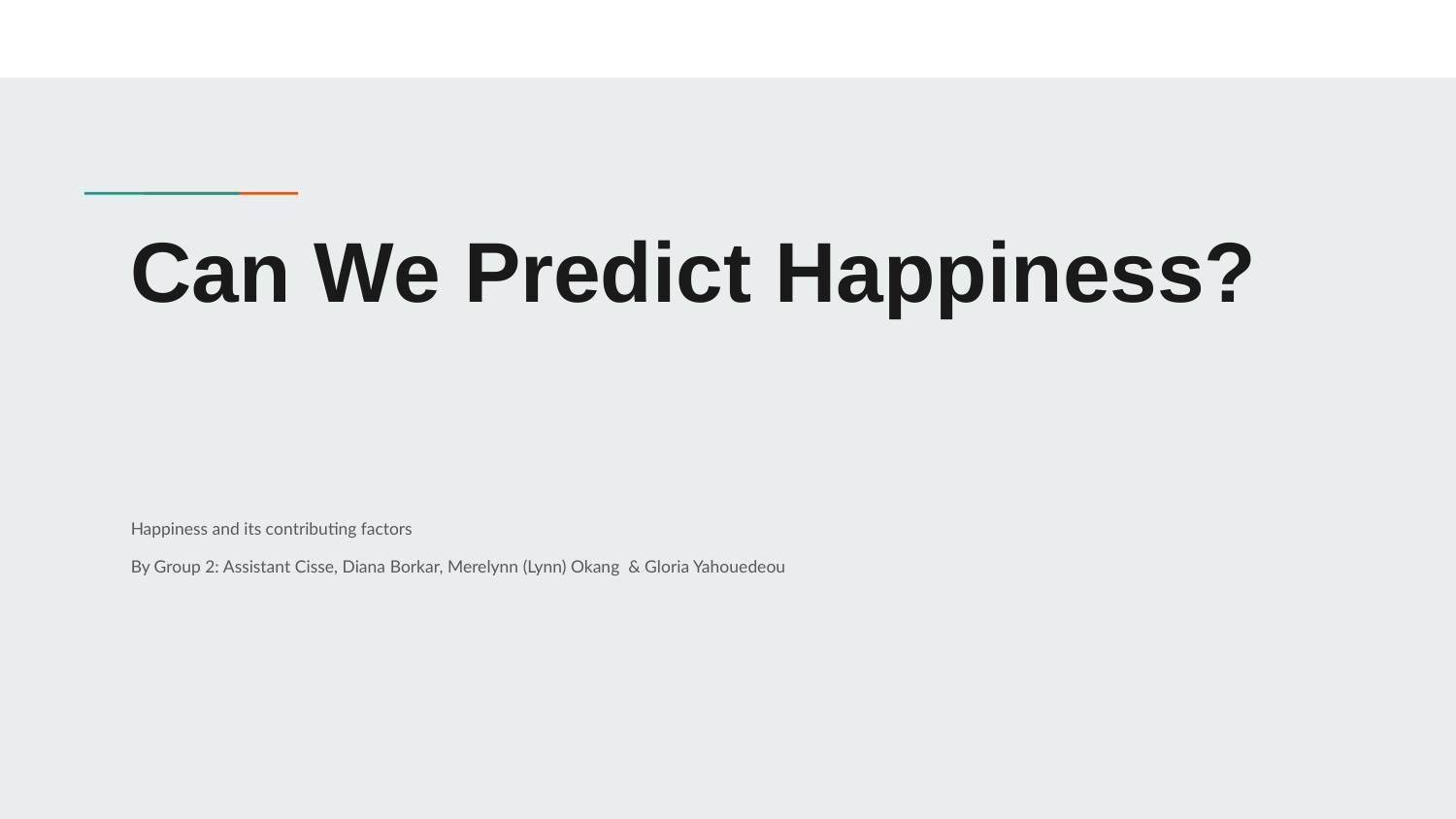

# Can We Predict Happiness?
Happiness and its contributing factors
By Group 2: Assistant Cisse, Diana Borkar, Merelynn (Lynn) Okang  & Gloria Yahouedeou